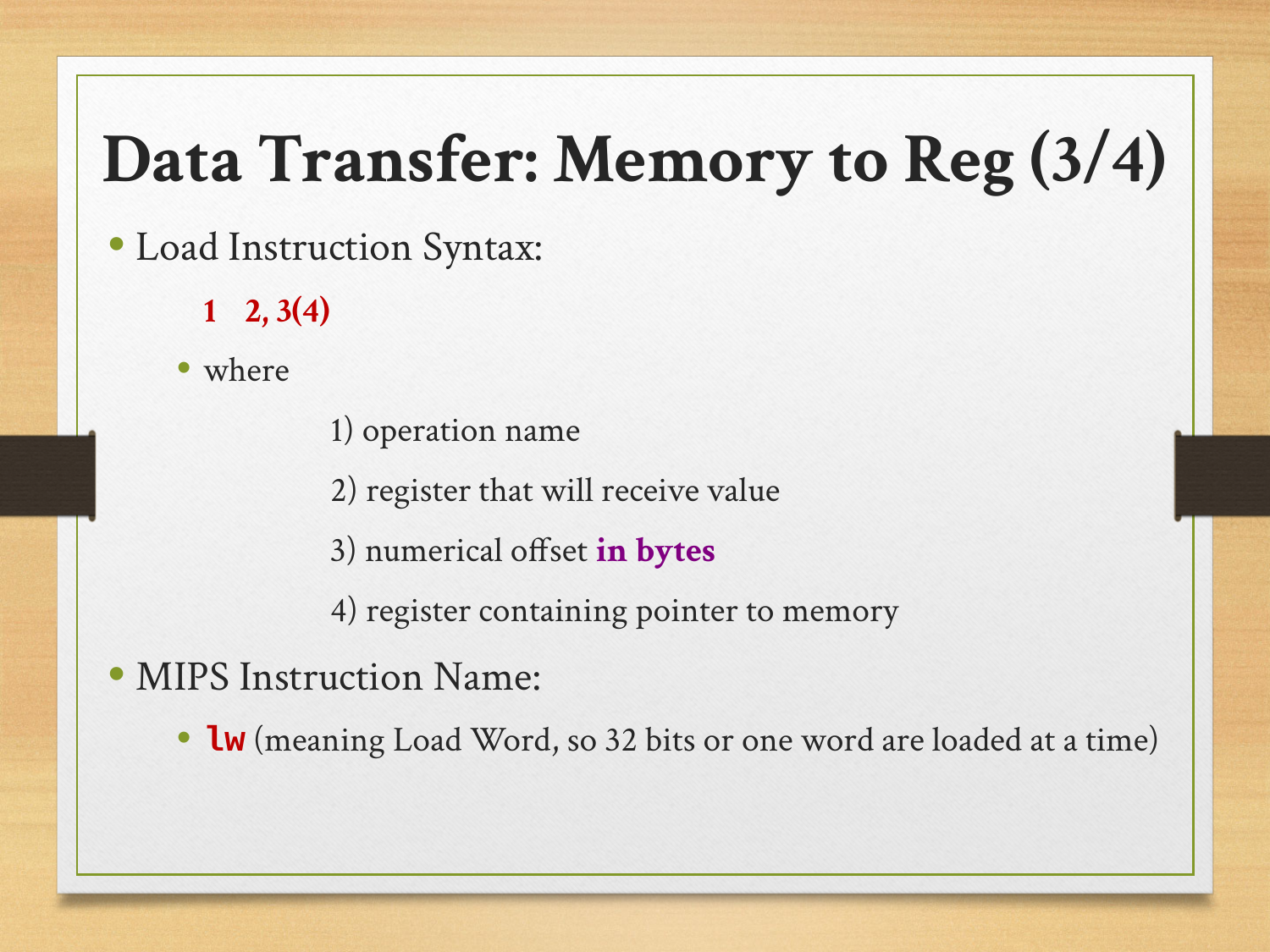

Data Transfer: Memory to Reg (3/4)
Load Instruction Syntax:
	1    2, 3(4)
where
		1) operation name
		2) register that will receive value
		3) numerical offset in bytes
		4) register containing pointer to memory
MIPS Instruction Name:
lw (meaning Load Word, so 32 bits or one word are loaded at a time)